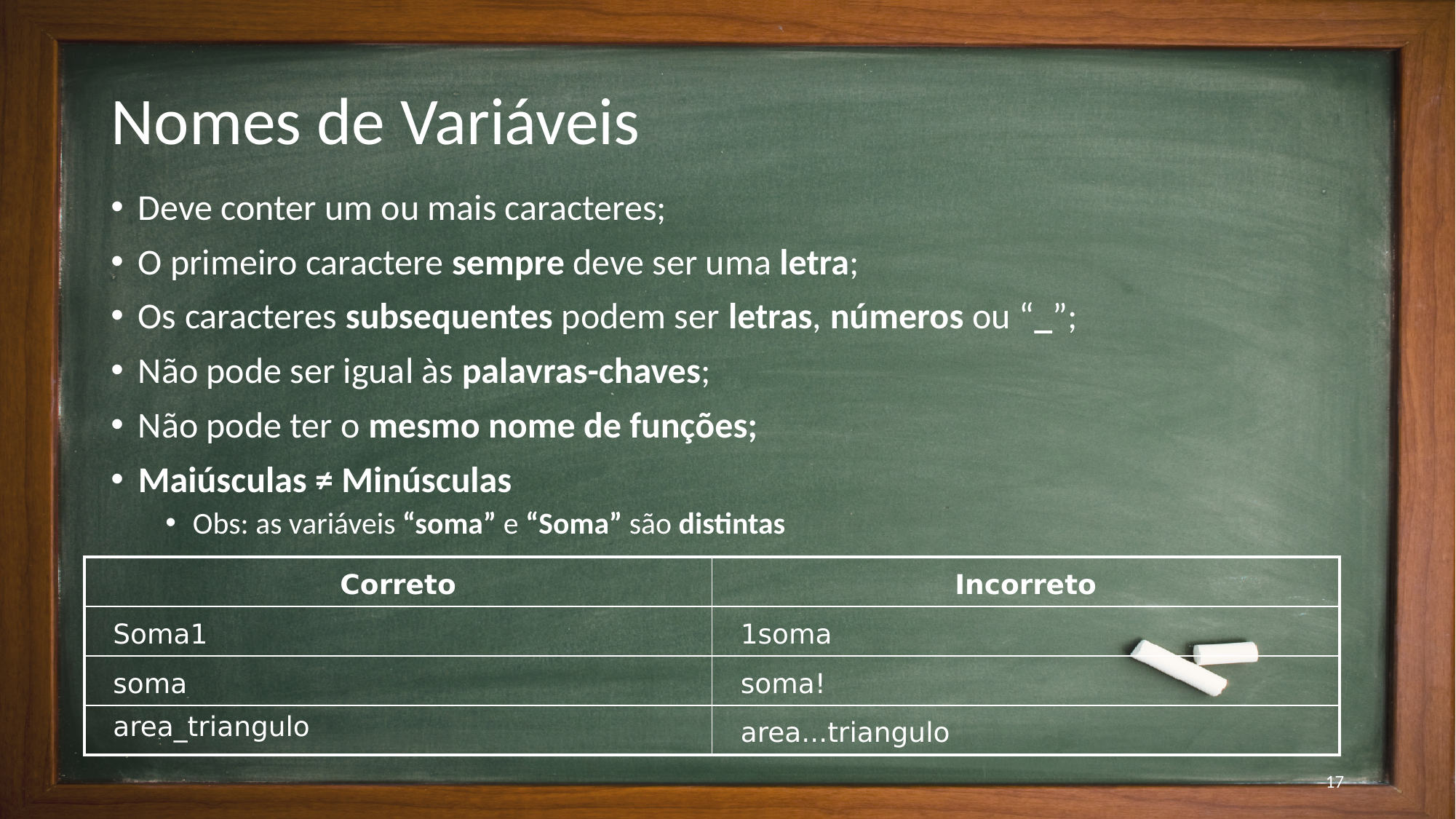

# Nomes de Variáveis
Deve conter um ou mais caracteres;
O primeiro caractere sempre deve ser uma letra;
Os caracteres subsequentes podem ser letras, números ou “_”;
Não pode ser igual às palavras-chaves;
Não pode ter o mesmo nome de funções;
Maiúsculas ≠ Minúsculas
Obs: as variáveis “soma” e “Soma” são distintas

| Correto | Incorreto |
| --- | --- |
| Soma1 | 1soma |
| soma | soma! |
| area\_triangulo | area...triangulo |
17